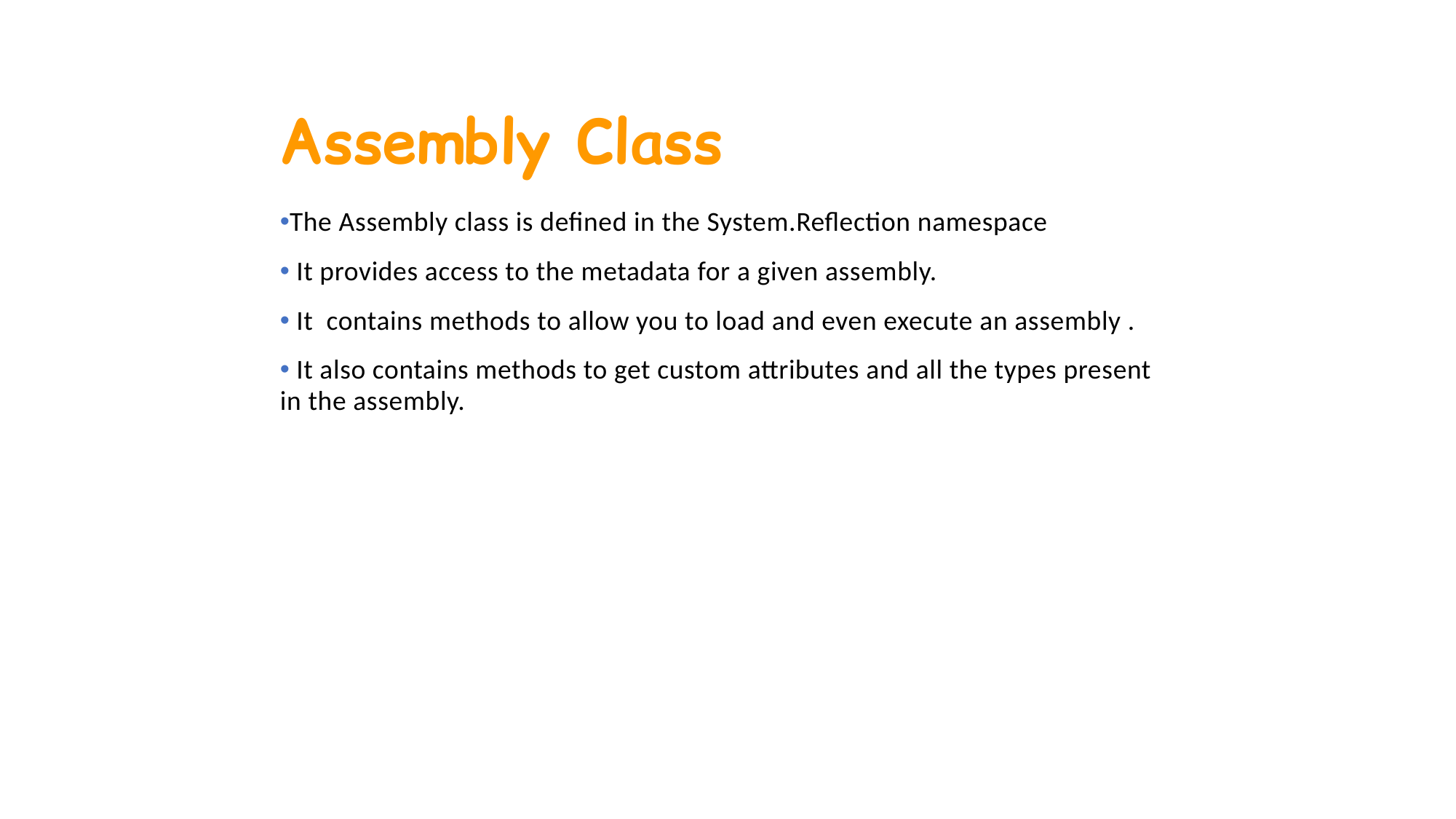

Assembly Class
The Assembly class is defined in the System.Reflection namespace
 It provides access to the metadata for a given assembly.
 It  contains methods to allow you to load and even execute an assembly .
 It also contains methods to get custom attributes and all the types present in the assembly.